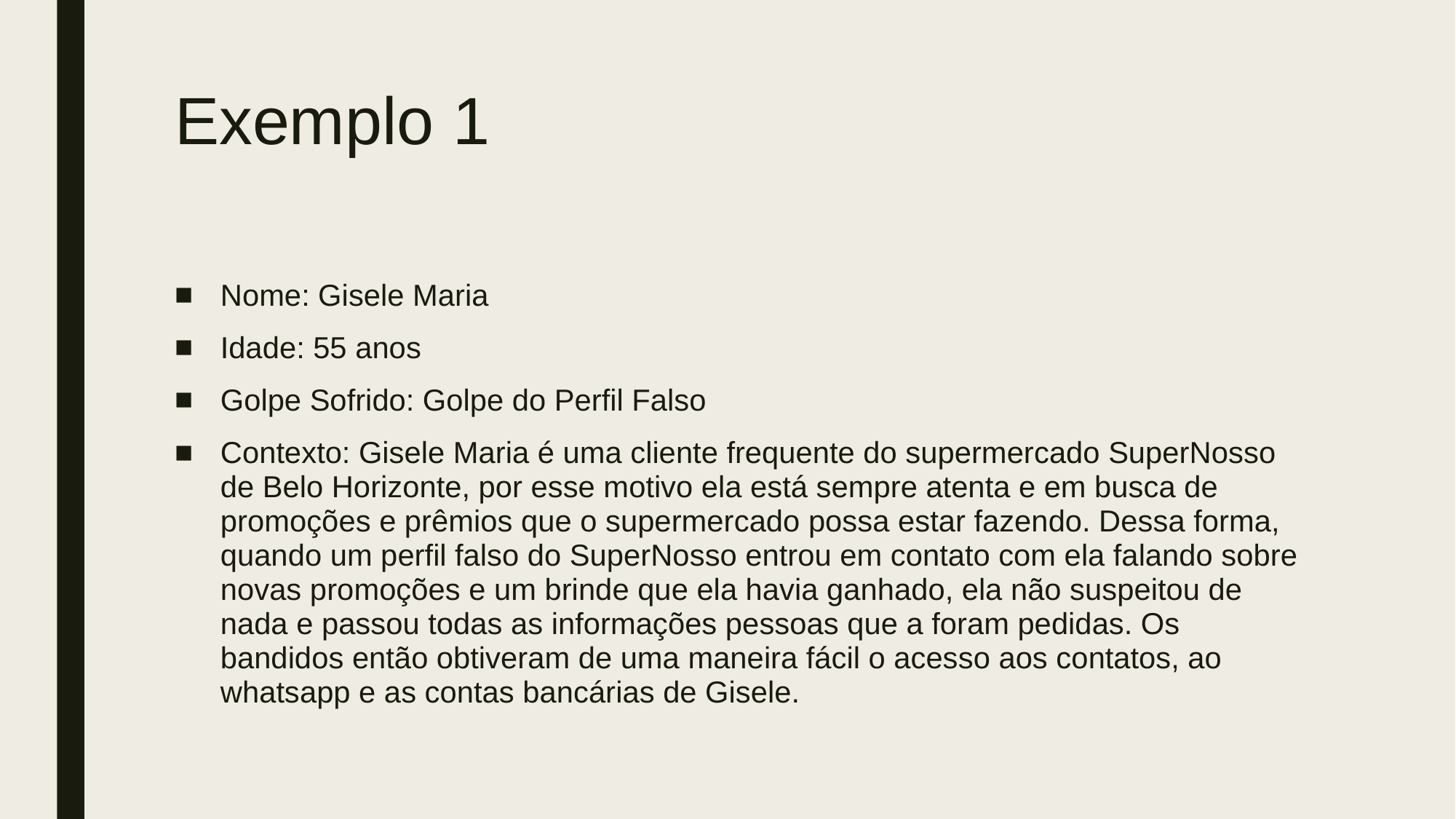

# Exemplo 1
Nome: Gisele Maria
Idade: 55 anos
Golpe Sofrido: Golpe do Perfil Falso
Contexto: Gisele Maria é uma cliente frequente do supermercado SuperNosso de Belo Horizonte, por esse motivo ela está sempre atenta e em busca de promoções e prêmios que o supermercado possa estar fazendo. Dessa forma, quando um perfil falso do SuperNosso entrou em contato com ela falando sobre novas promoções e um brinde que ela havia ganhado, ela não suspeitou de nada e passou todas as informações pessoas que a foram pedidas. Os bandidos então obtiveram de uma maneira fácil o acesso aos contatos, ao whatsapp e as contas bancárias de Gisele.